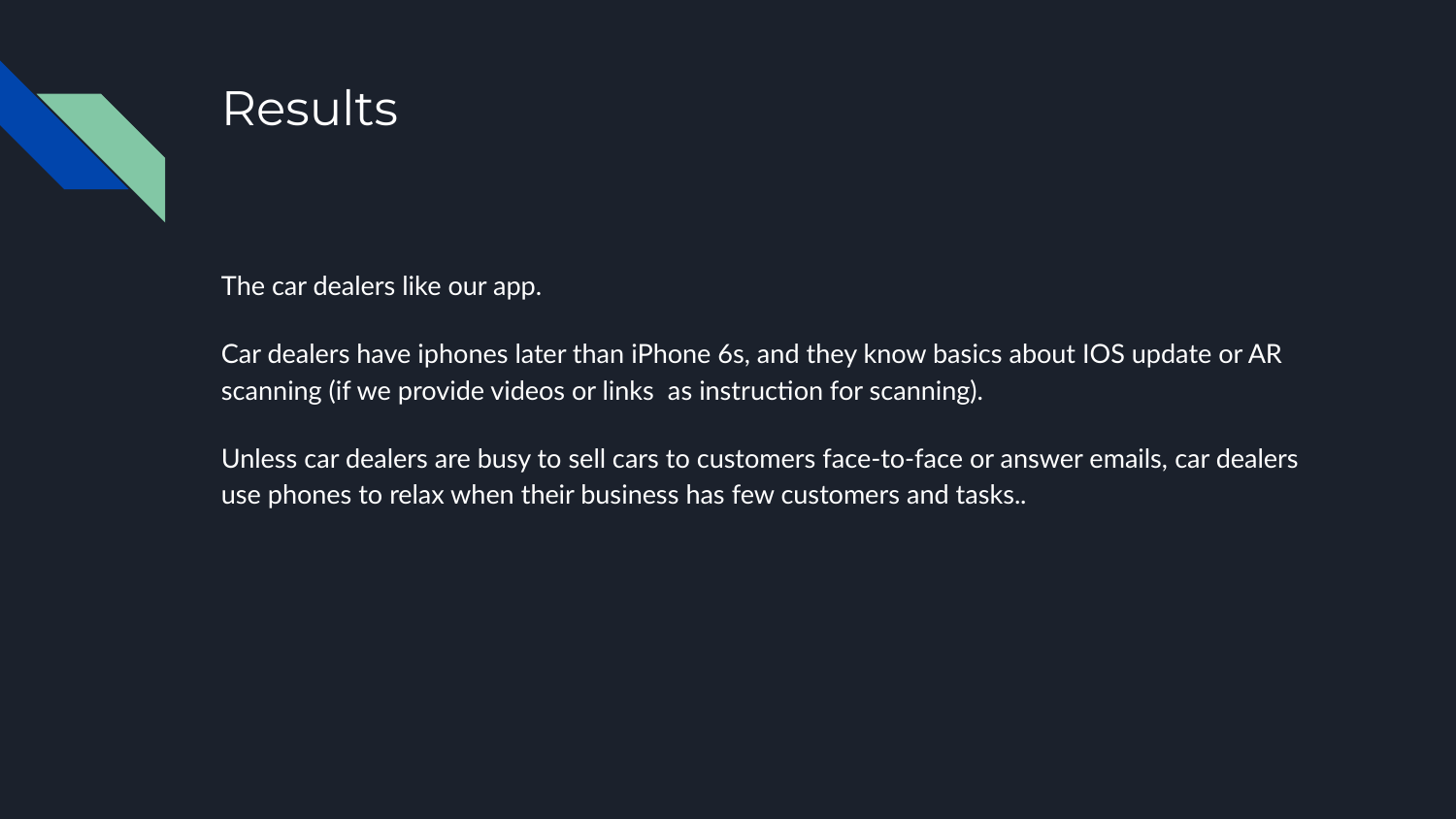

# Results
The car dealers like our app.
Car dealers have iphones later than iPhone 6s, and they know basics about IOS update or AR scanning (if we provide videos or links  as instruction for scanning).
Unless car dealers are busy to sell cars to customers face-to-face or answer emails, car dealers use phones to relax when their business has few customers and tasks..